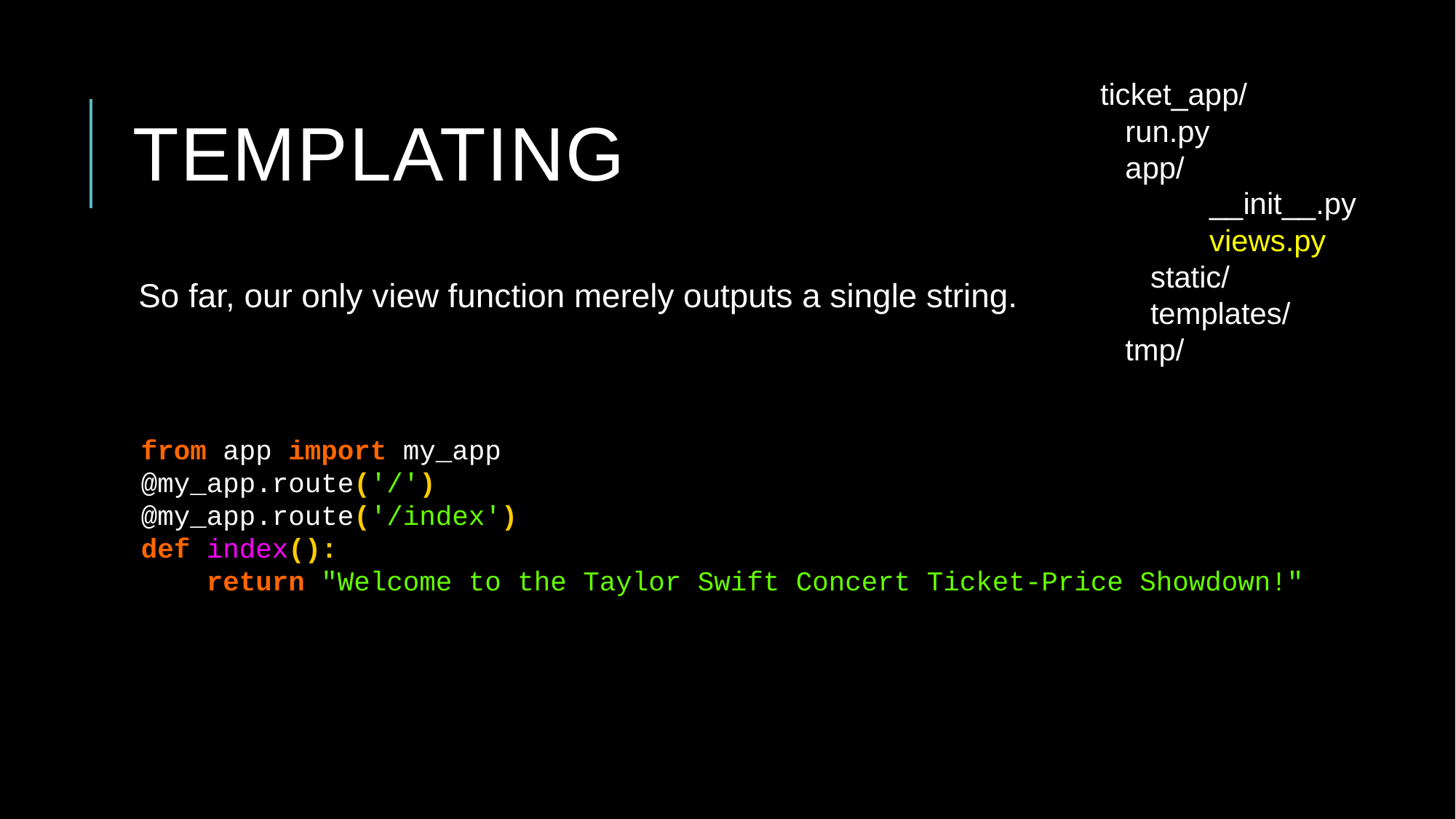

# Templating
ticket_app/
   run.py
   app/
	__init__.py
	views.py
      static/
      templates/
   tmp/

So far, our only view function merely outputs a single string.
from app import my_app
@my_app.route('/')
@my_app.route('/index')
def index():
    return "Welcome to the Taylor Swift Concert Ticket-Price Showdown!"